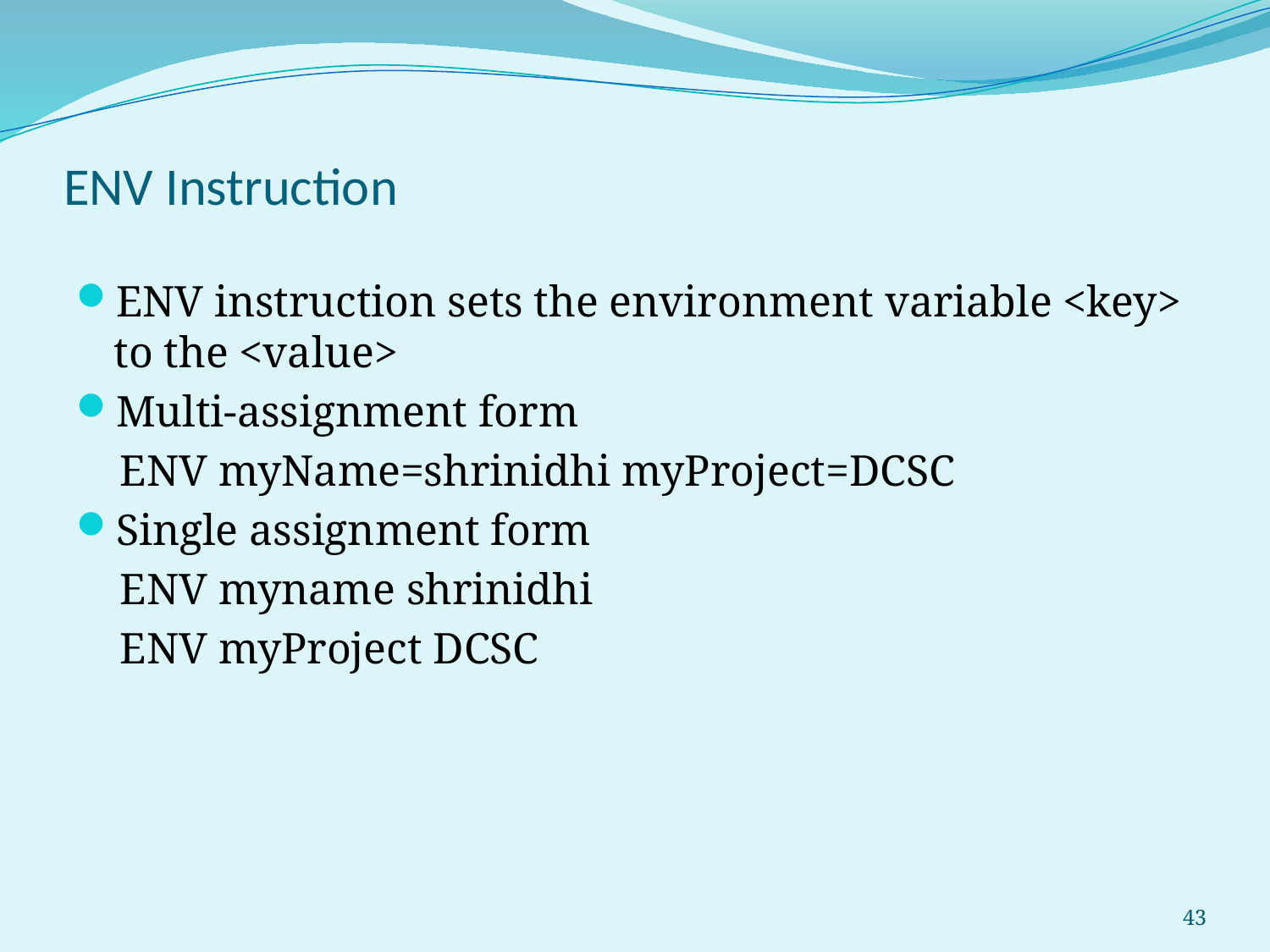

# ENV Instruction
ENV instruction sets the environment variable <key> to the <value>
Multi-assignment form
    ENV myName=shrinidhi myProject=DCSC
Single assignment form
    ENV myname shrinidhi
    ENV myProject DCSC
43